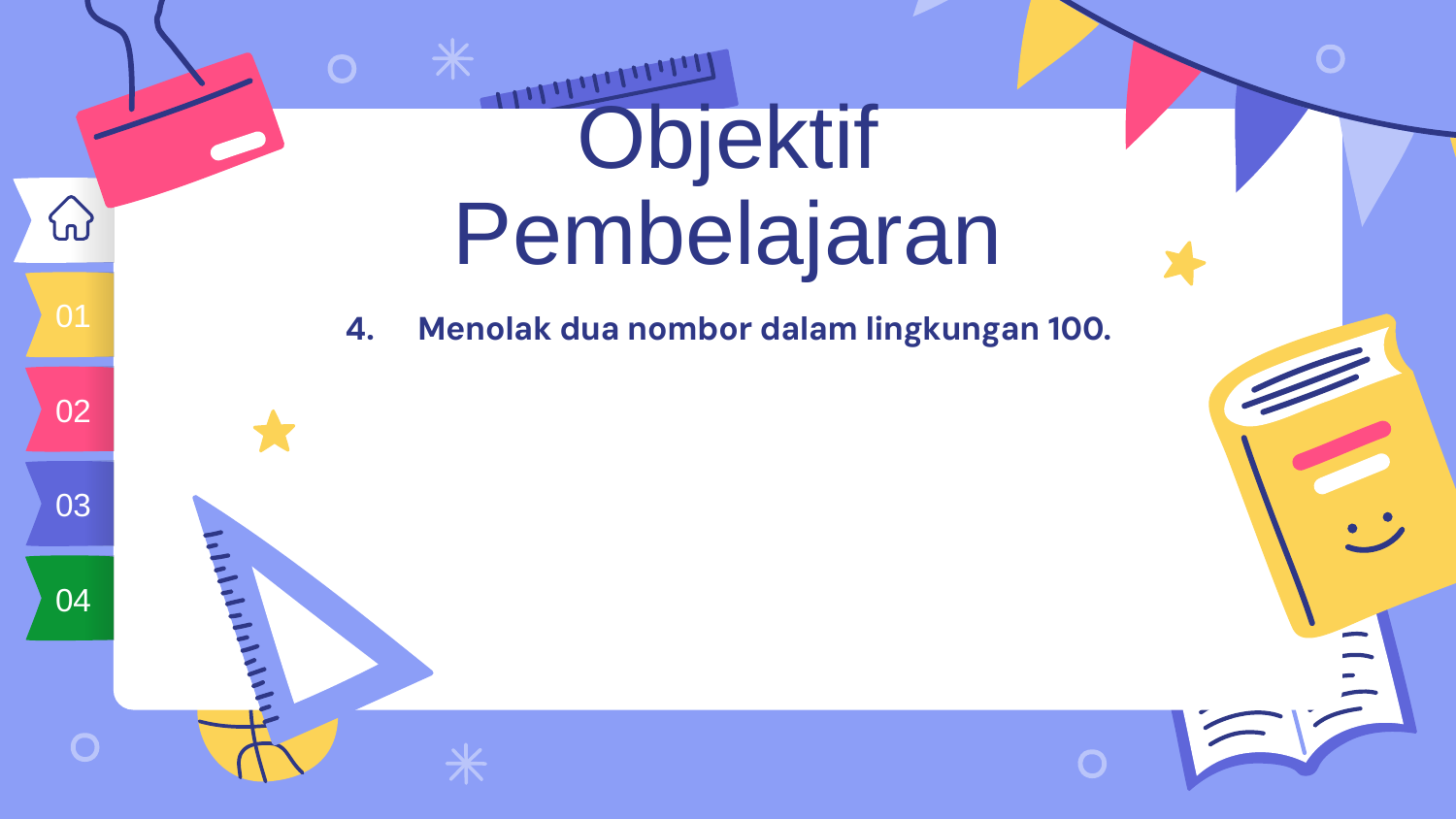

# Objektif Pembelajaran

01
Menolak dua nombor dalam lingkungan 100.

02

03

04